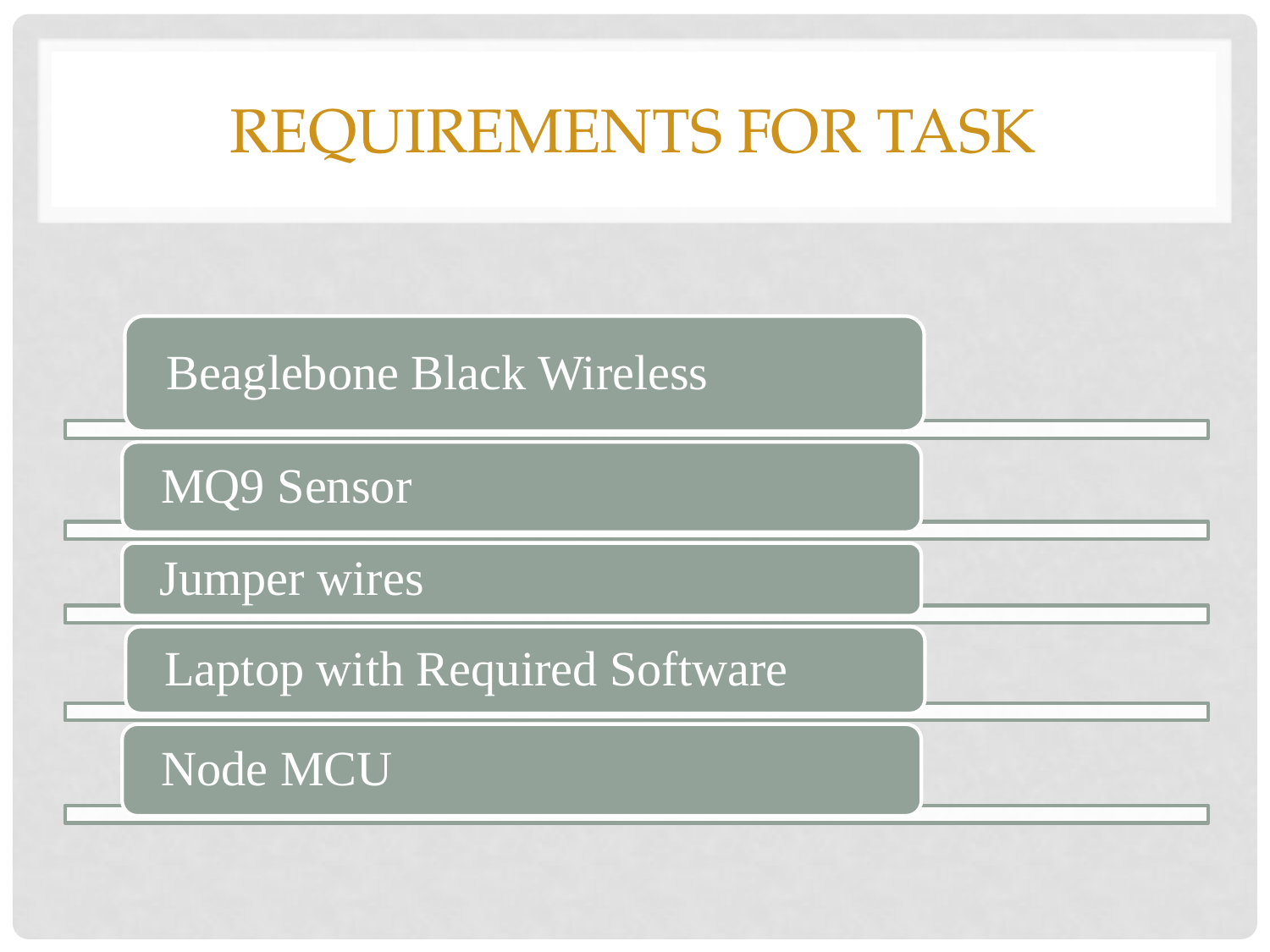

# Requirements for task

Beaglebone Black Wireless

MQ9 Sensor

Jumper wires

Laptop with Required Software
Node MCU